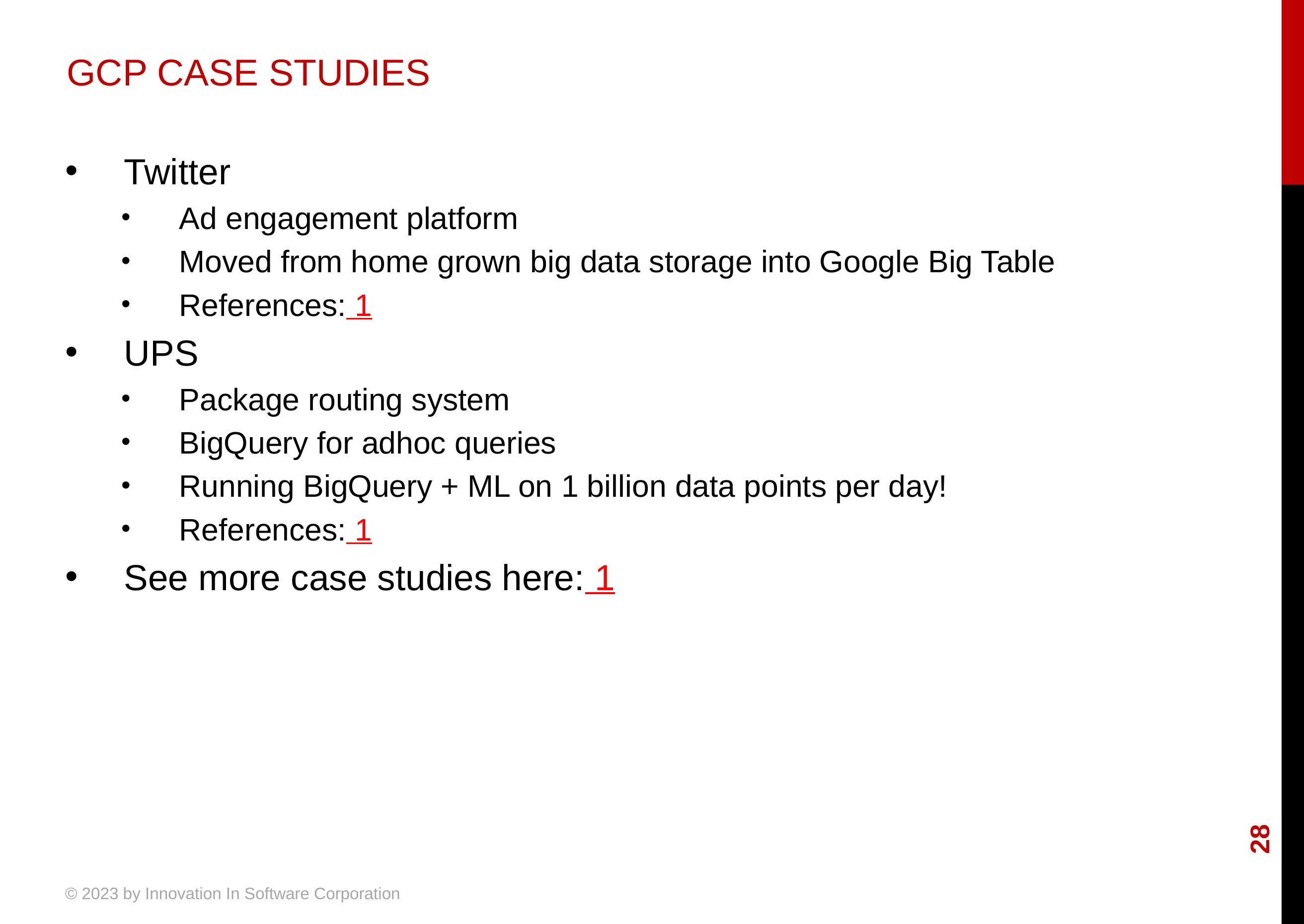

# GCP CASE STUDIES
 Twitter
 Ad engagement platform
 Moved from home grown big data storage into Google Big Table
 References: 1
 UPS
 Package routing system
 BigQuery for adhoc queries
 Running BigQuery + ML on 1 billion data points per day!
 References: 1
 See more case studies here: 1
28
© 2023 by Innovation In Software Corporation